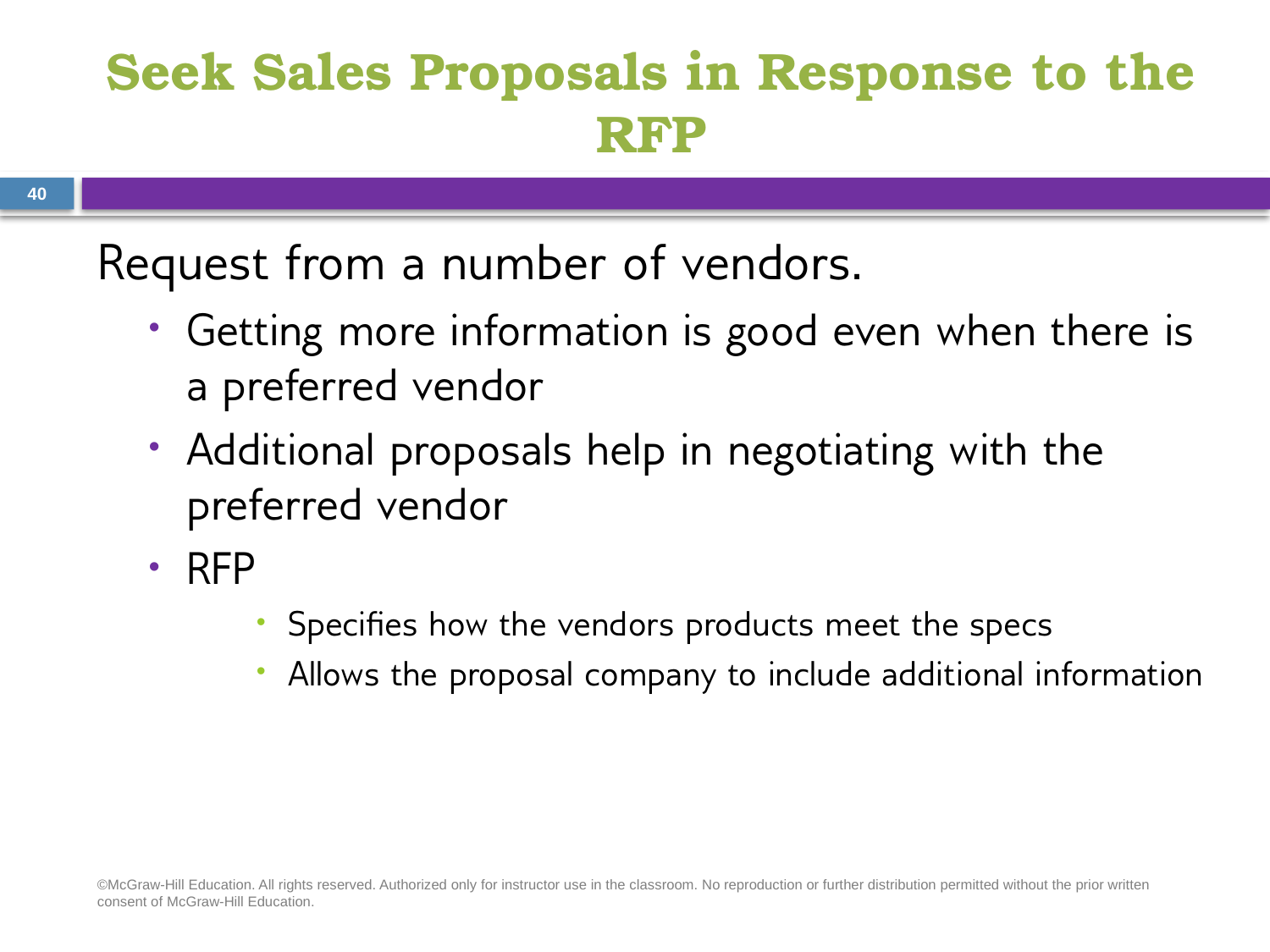

# Seek Sales Proposals in Response to the RFP
40
Request from a number of vendors.
Getting more information is good even when there is a preferred vendor
Additional proposals help in negotiating with the preferred vendor
RFP
Specifies how the vendors products meet the specs
Allows the proposal company to include additional information
©McGraw-Hill Education. All rights reserved. Authorized only for instructor use in the classroom. No reproduction or further distribution permitted without the prior written consent of McGraw-Hill Education.